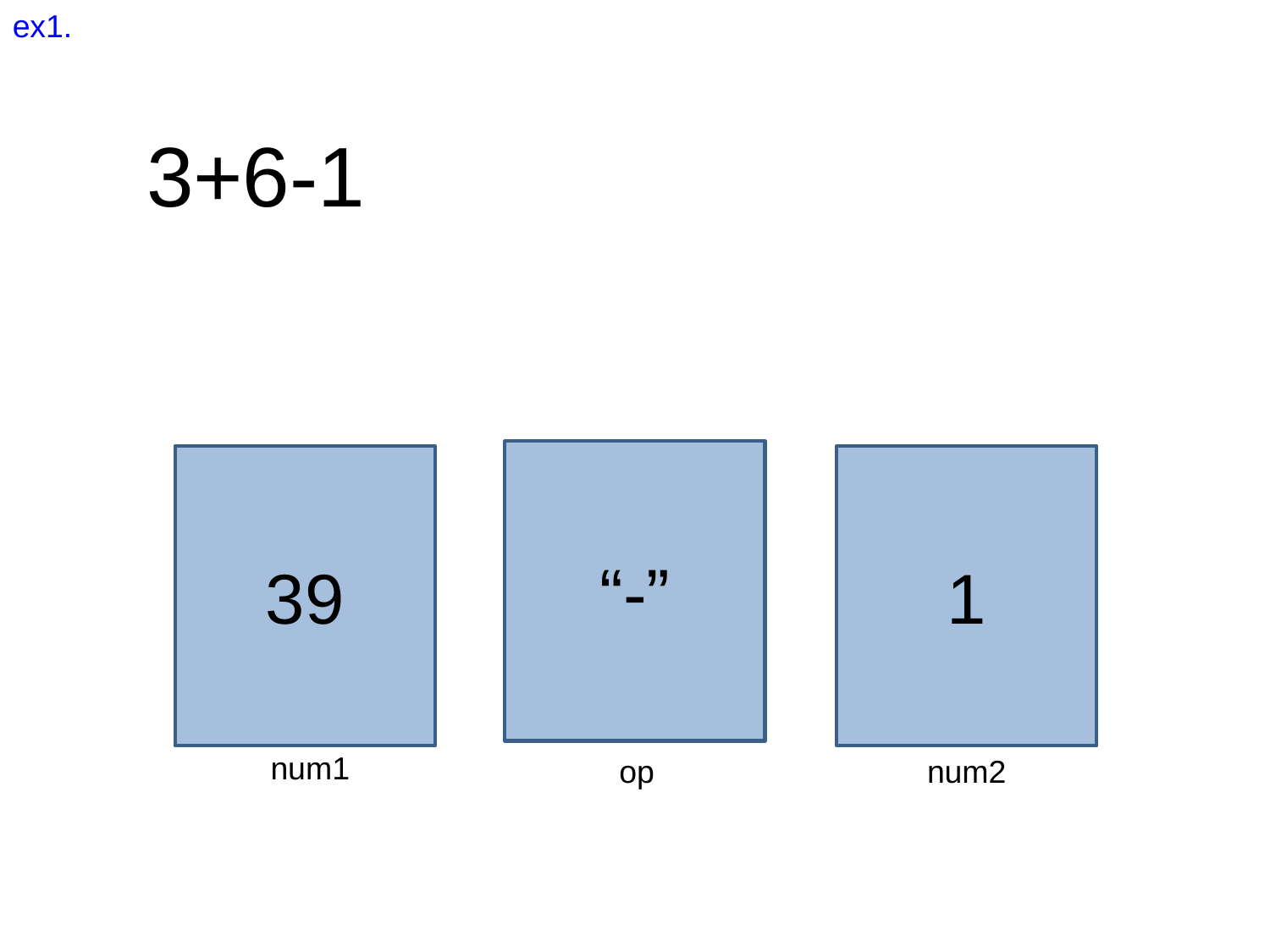

ex1.
3+6-1
“-”
op
39
num1
1
num2